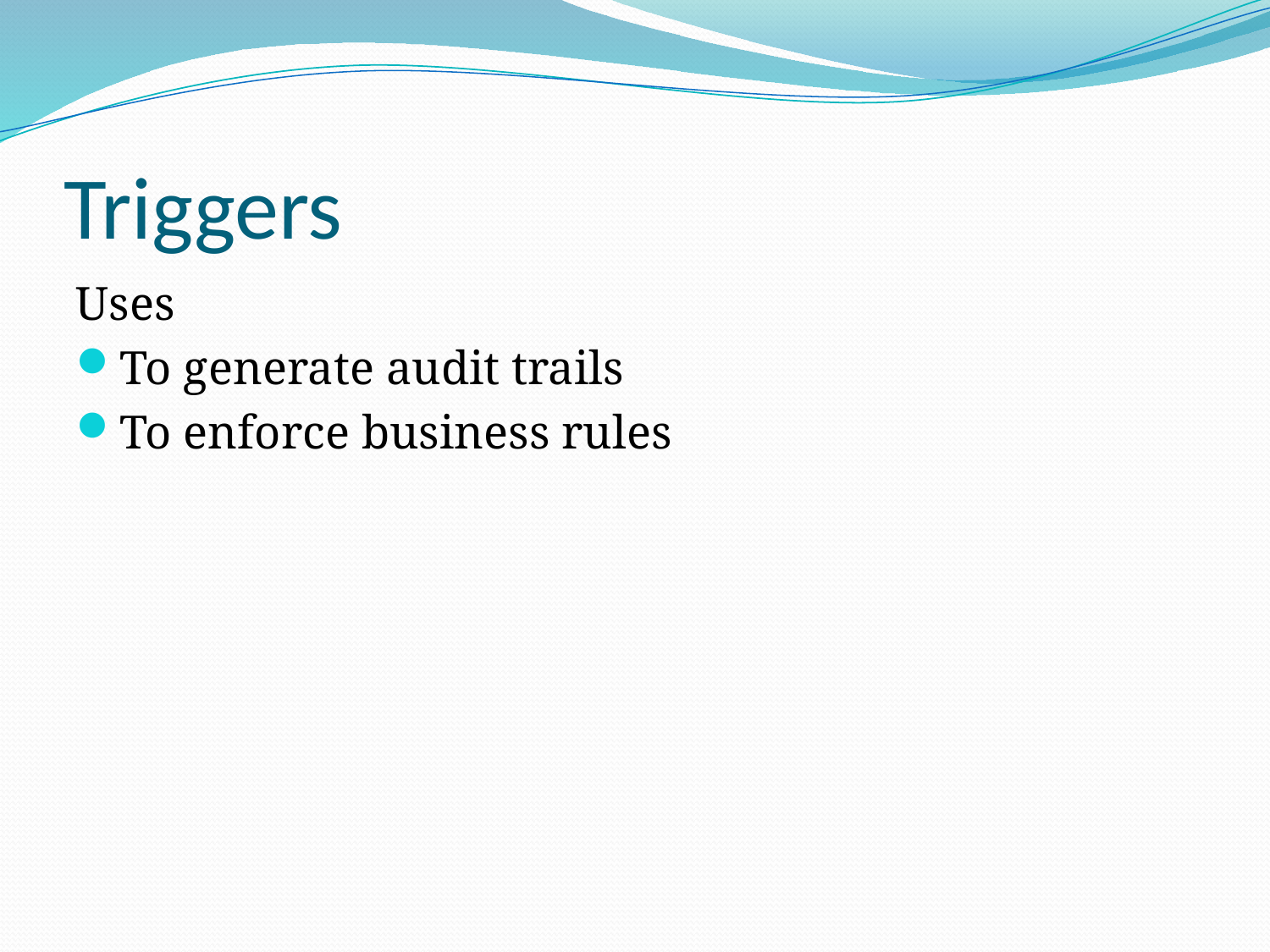

# Triggers
Uses
To generate audit trails
To enforce business rules